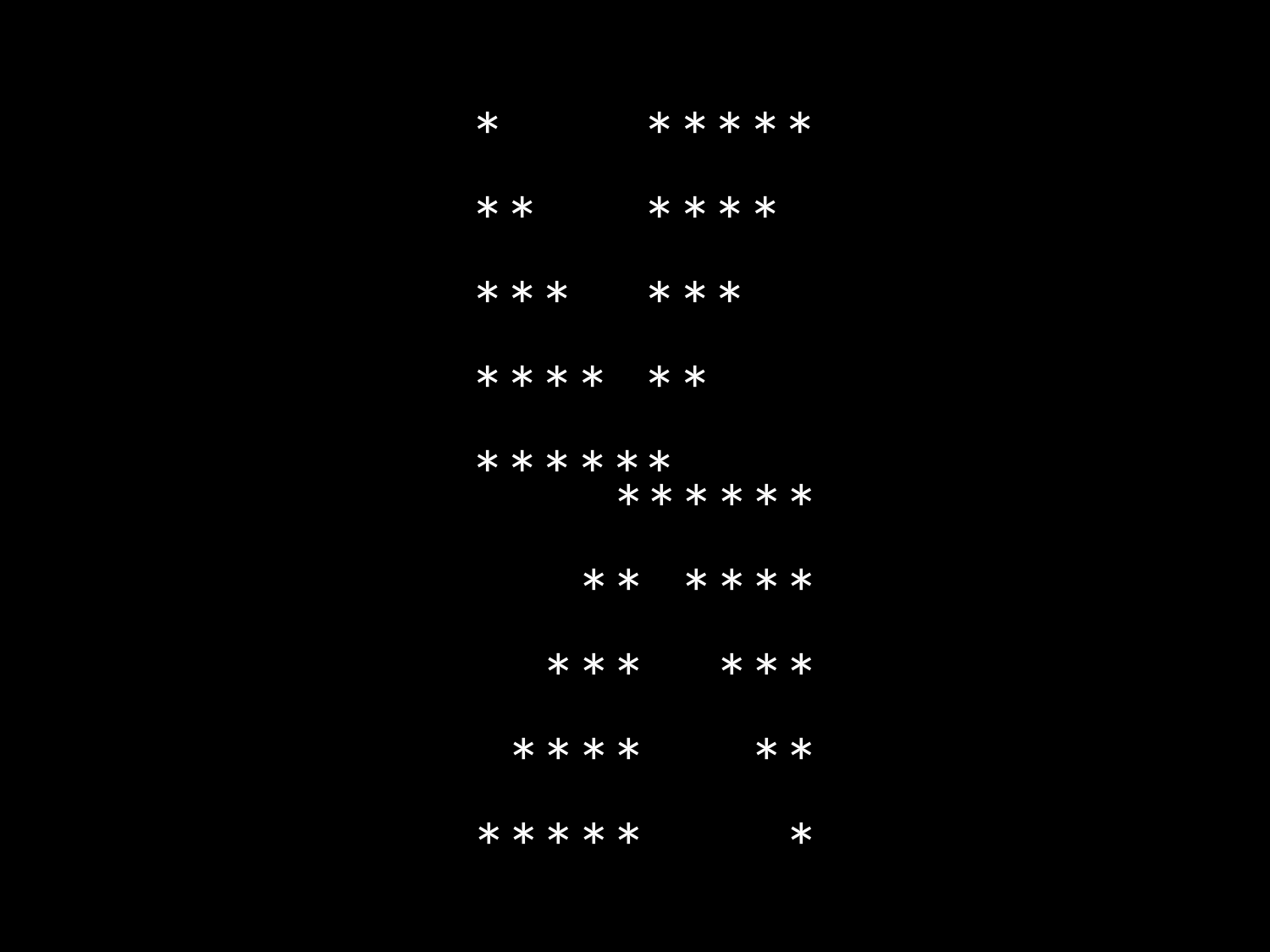

*
**
***
****
*****
*****
****
***
**
*
*****
****
***
**
*
*
**
***
****
*****